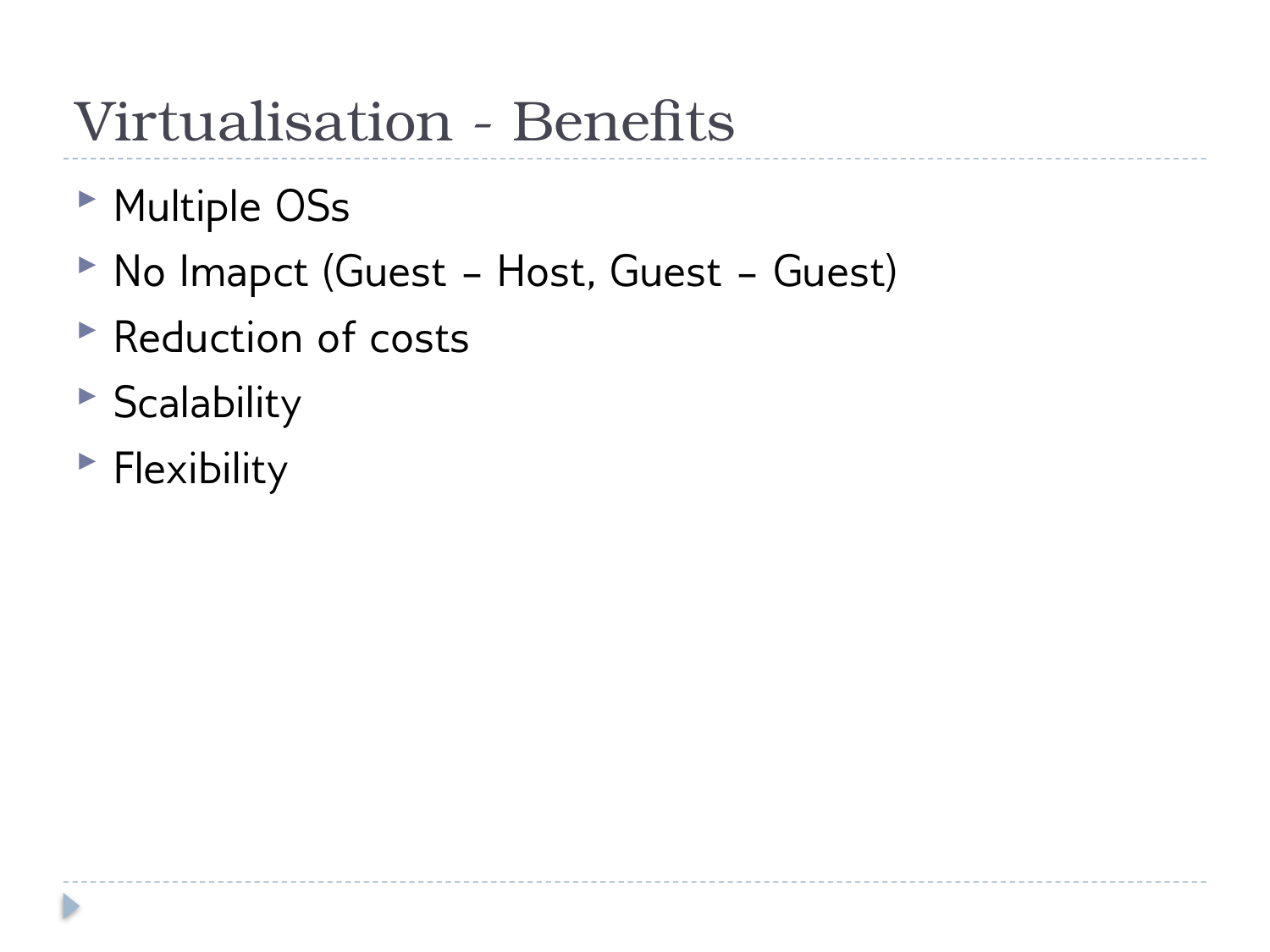

# Virtualisation - Benefits
Multiple OSs
No Imapct (Guest – Host, Guest – Guest)
Reduction of costs
Scalability
Flexibility